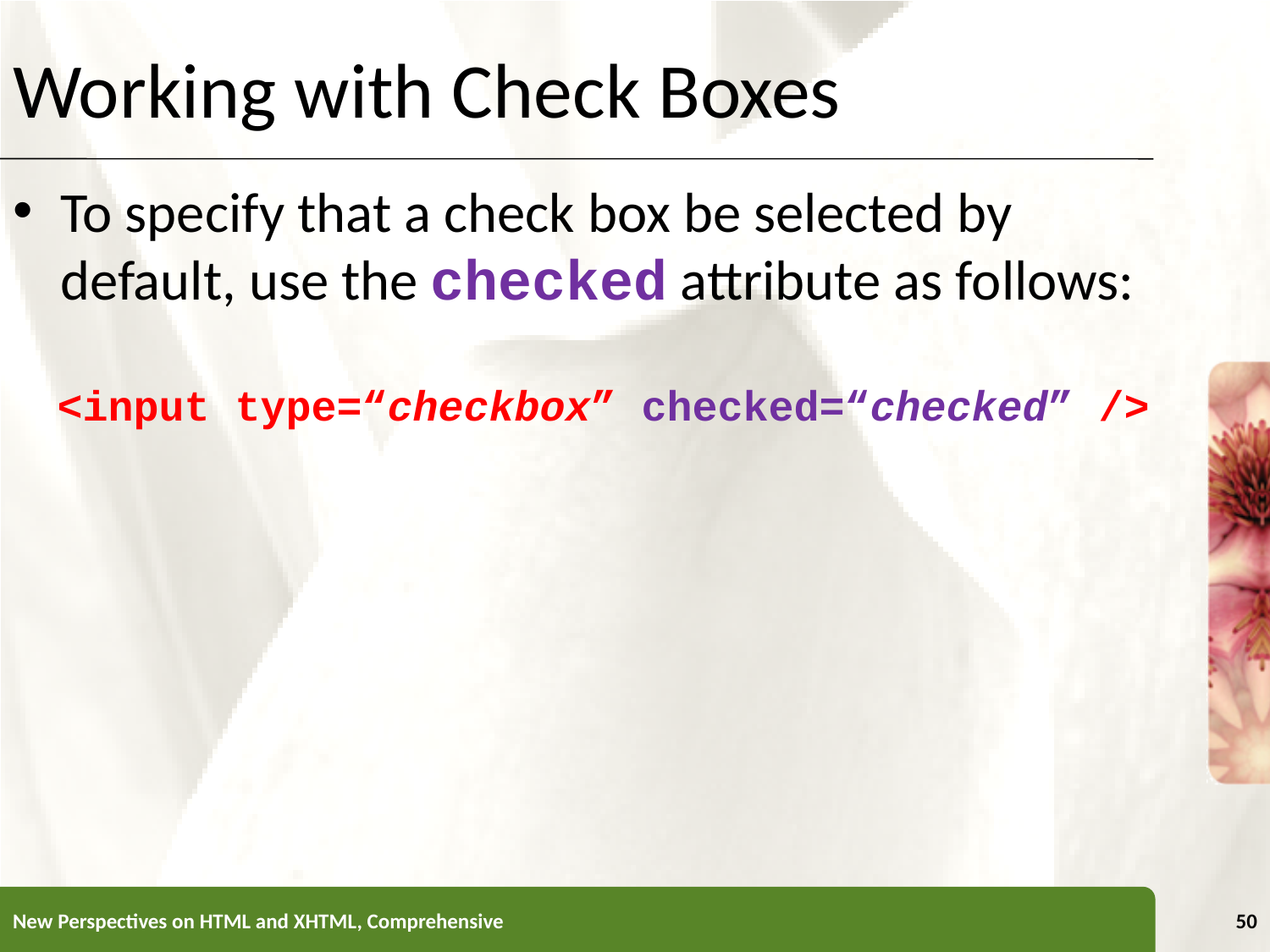

Working with Check Boxes
To specify that a check box be selected by default, use the checked attribute as follows:

<input type=“checkbox” checked=“checked” />
New Perspectives on HTML and XHTML, Comprehensive
50